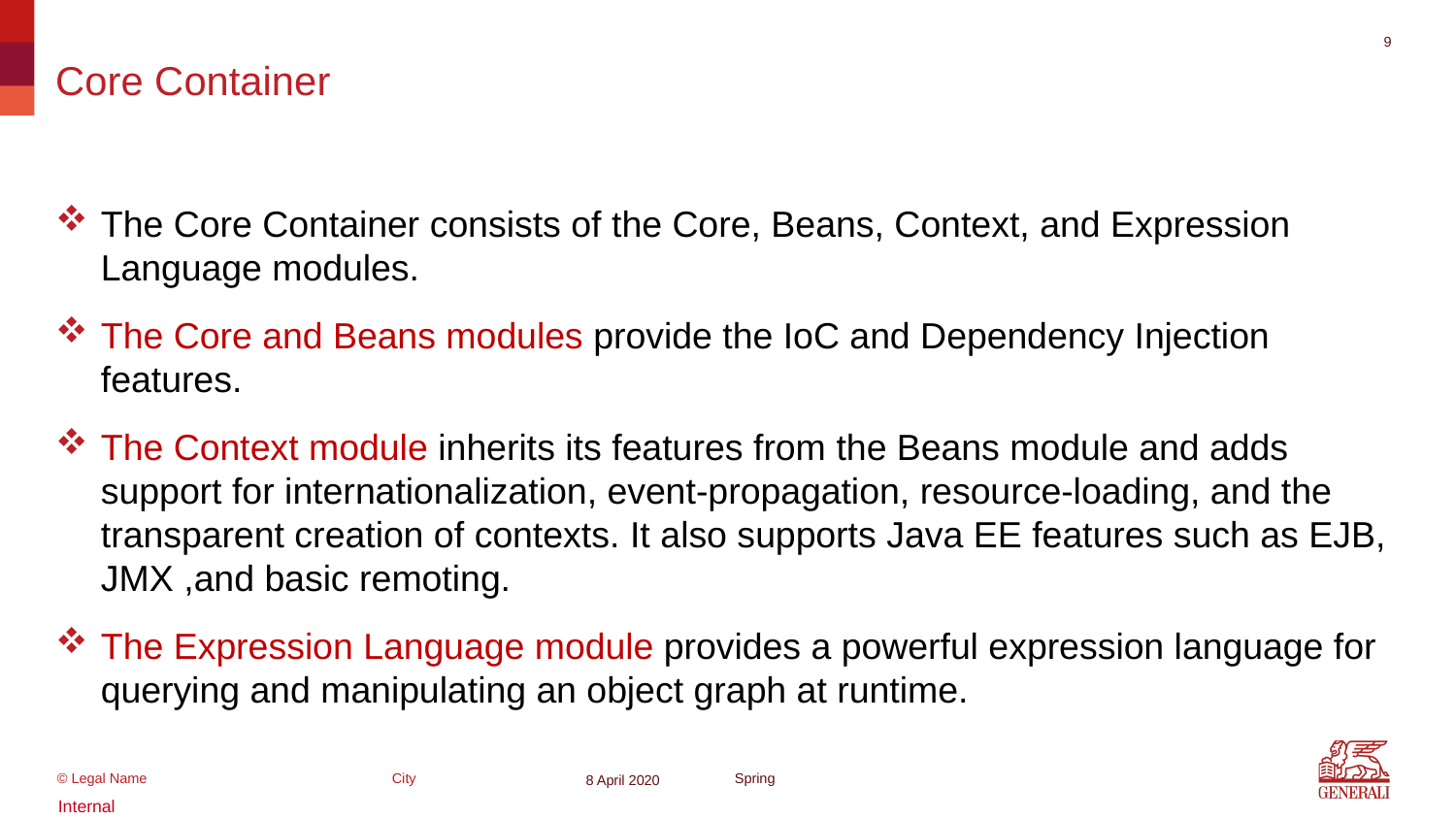

9
# Core Container

The Core Container consists of the Core, Beans, Context, and Expression Language modules.

The Core and Beans modules provide the IoC and Dependency Injection features.

The Context module inherits its features from the Beans module and adds support for internationalization, event-propagation, resource-loading, and the transparent creation of contexts. It also supports Java EE features such as EJB, JMX ,and basic remoting.

The Expression Language module provides a powerful expression language for querying and manipulating an object graph at runtime.

8 April 2020
Spring